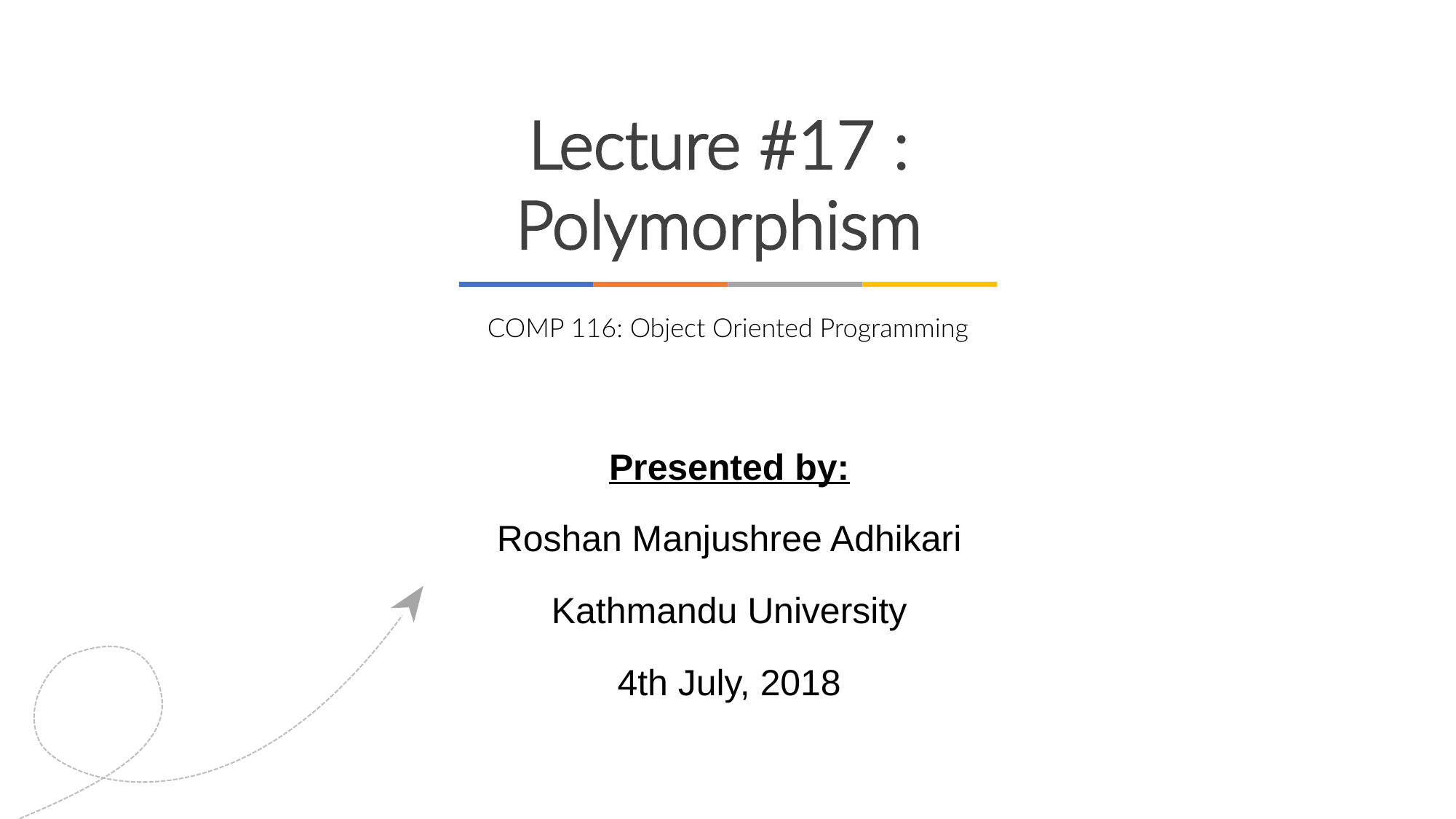

Lecture #17 :
Polymorphism
COMP 116: Object Oriented Programming
Presented by:
Roshan Manjushree Adhikari
Kathmandu University
4th July, 2018